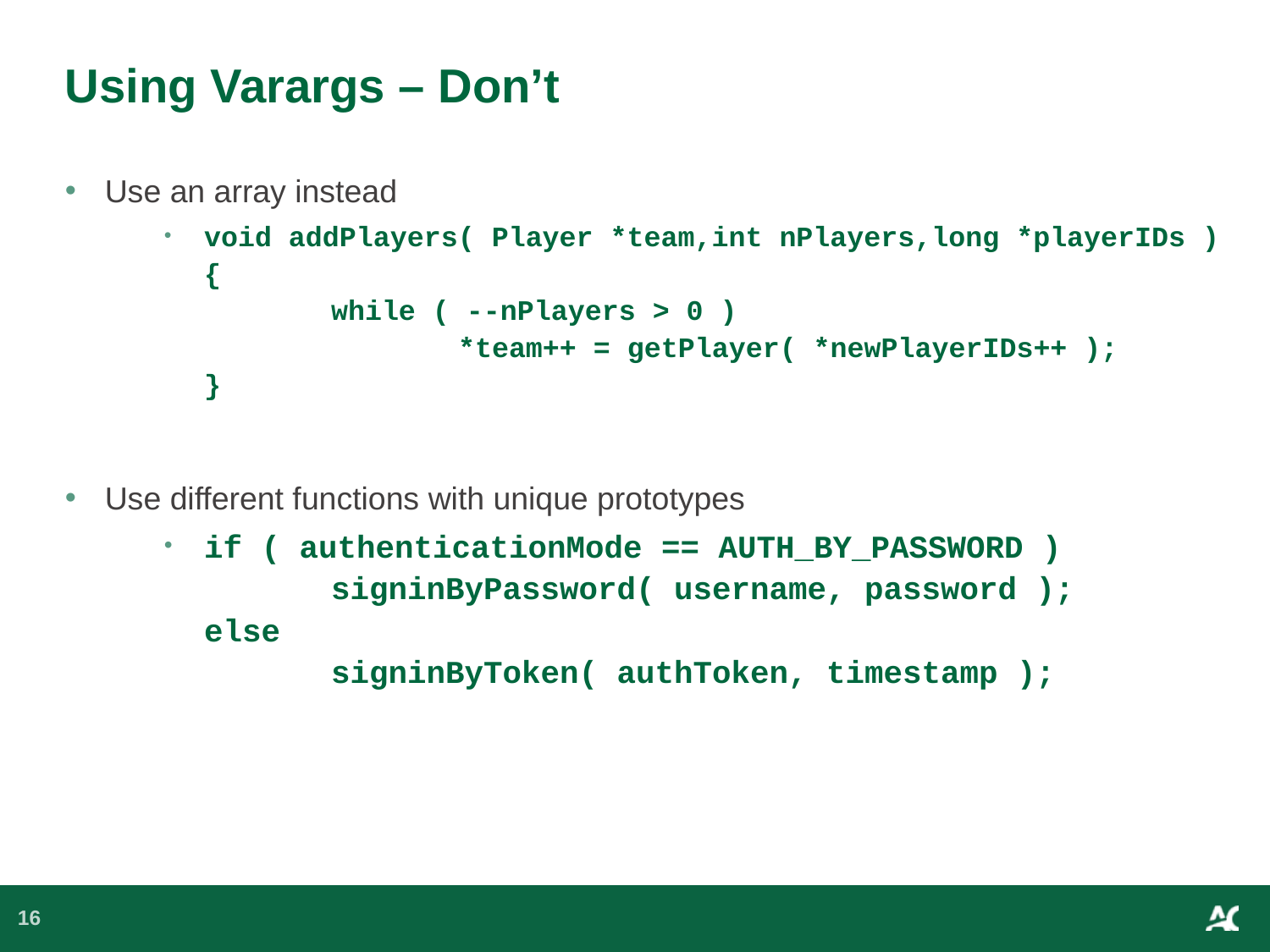

# Using Varargs – Don’t
Use an array instead
void addPlayers( Player *team,int nPlayers,long *playerIDs )
{
	while ( --nPlayers > 0 )
		*team++ = getPlayer( *newPlayerIDs++ );
}

Use different functions with unique prototypes
if ( authenticationMode == AUTH_BY_PASSWORD )
	signinByPassword( username, password );
else
	signinByToken( authToken, timestamp );

16